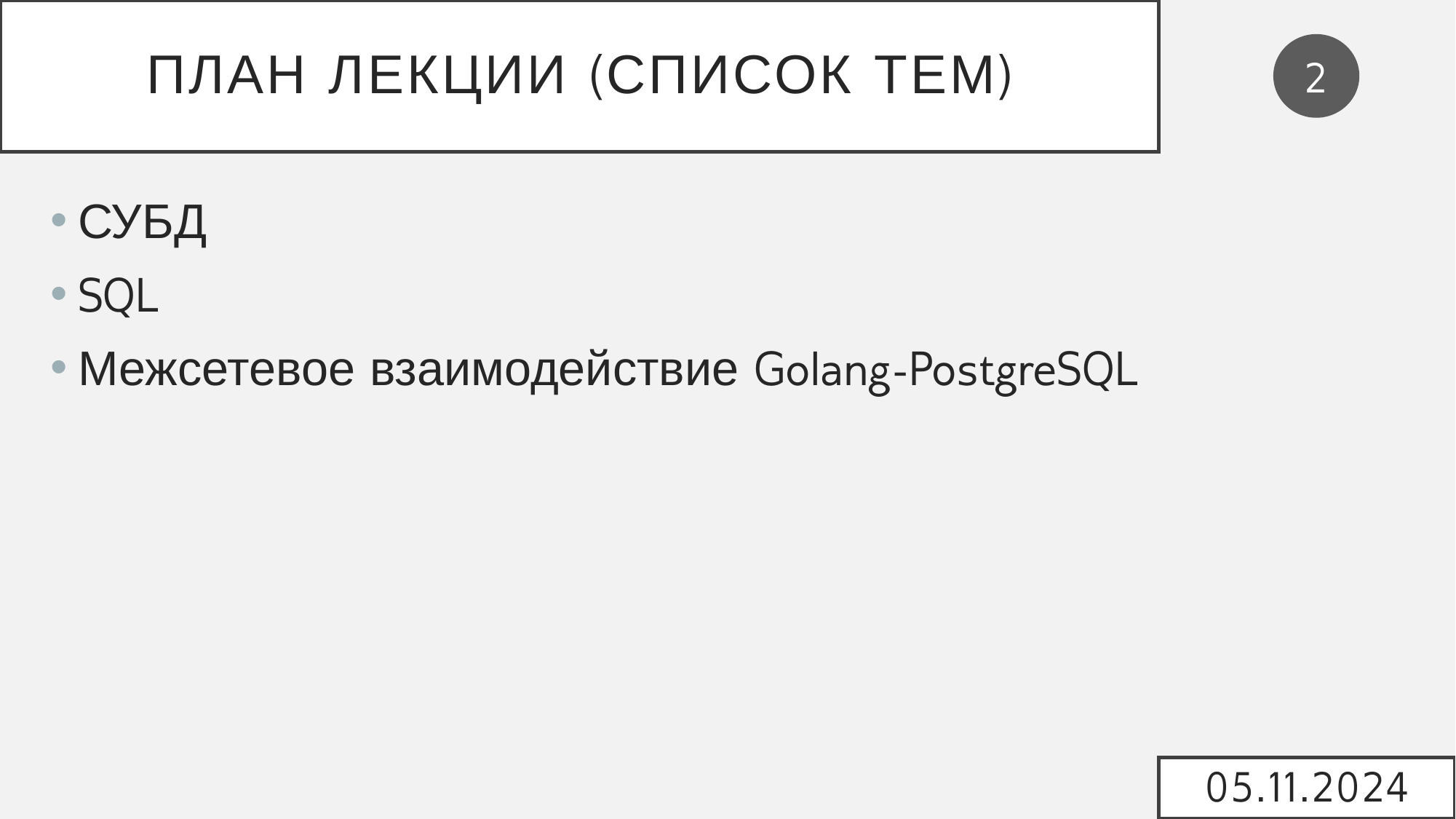

# План лекции (список тем)
2
СУБД
SQL
Межсетевое взаимодействие Golang-PostgreSQL
05.11.2024